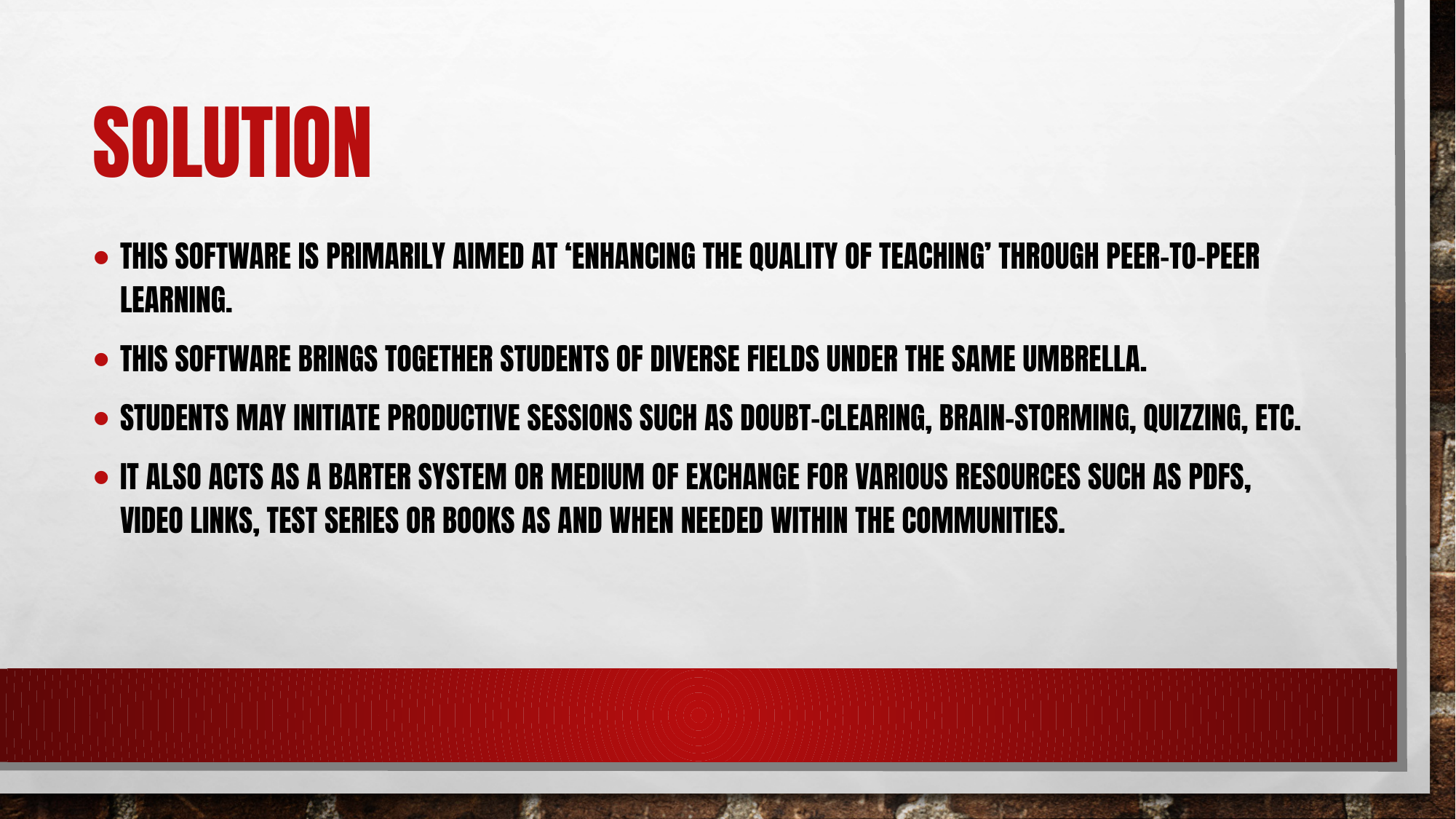

# Solution
This software is primarily aimed at ‘enhancing the quality of teaching’ through peer-to-peer learning.
This software brings together students of diverse fields under the same umbrella.
Students may initiate productive sessions such as doubt-clearing, brain-storming, quizzing, etc.
It also acts as a barter system or medium of exchange for various resources such as PDFs, video links, test series or books as and when needed within the communities.